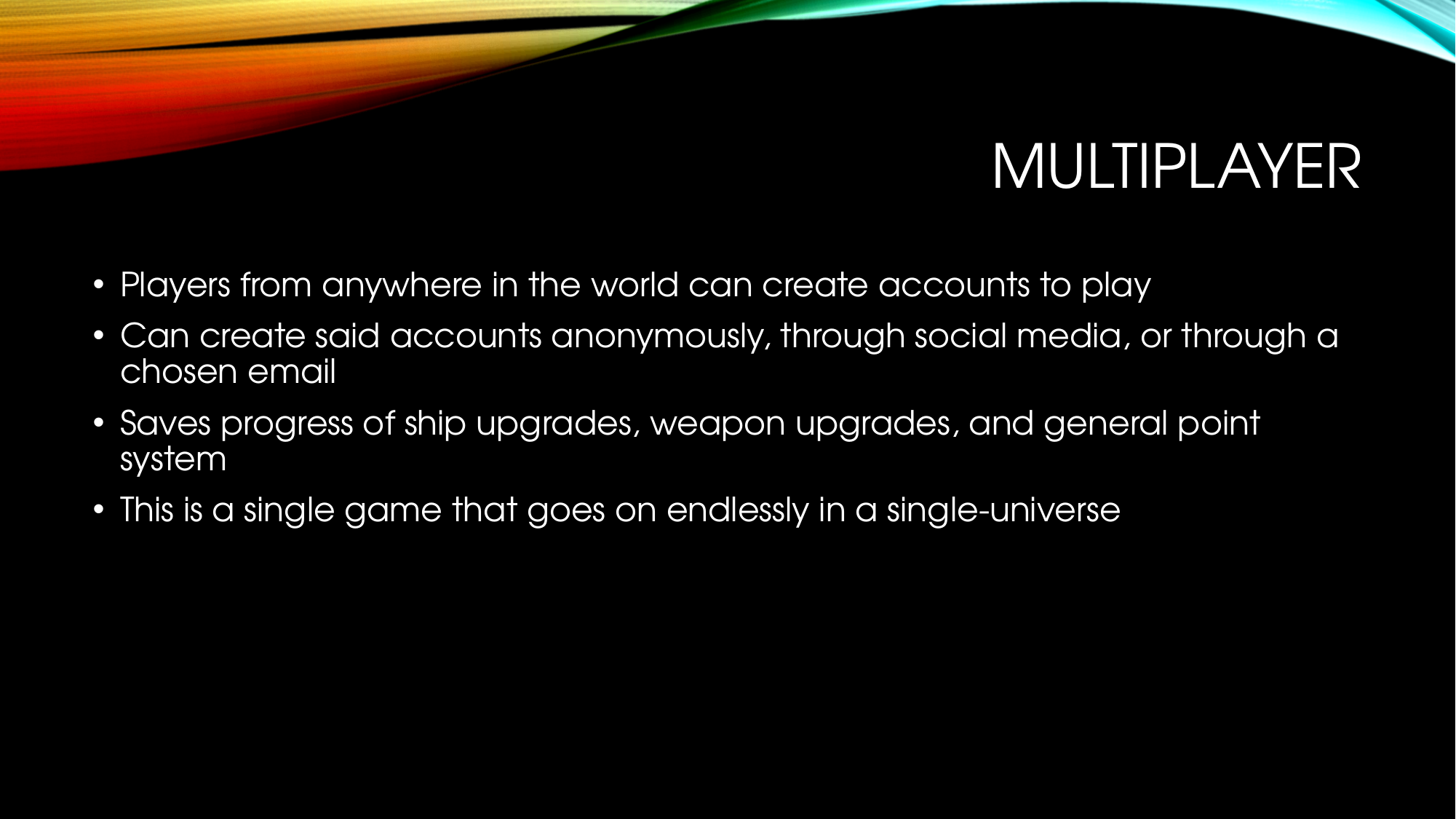

# multiplayer
Players from anywhere in the world can create accounts to play
Can create said accounts anonymously, through social media, or through a chosen email
Saves progress of ship upgrades, weapon upgrades, and general point system
This is a single game that goes on endlessly in a single-universe